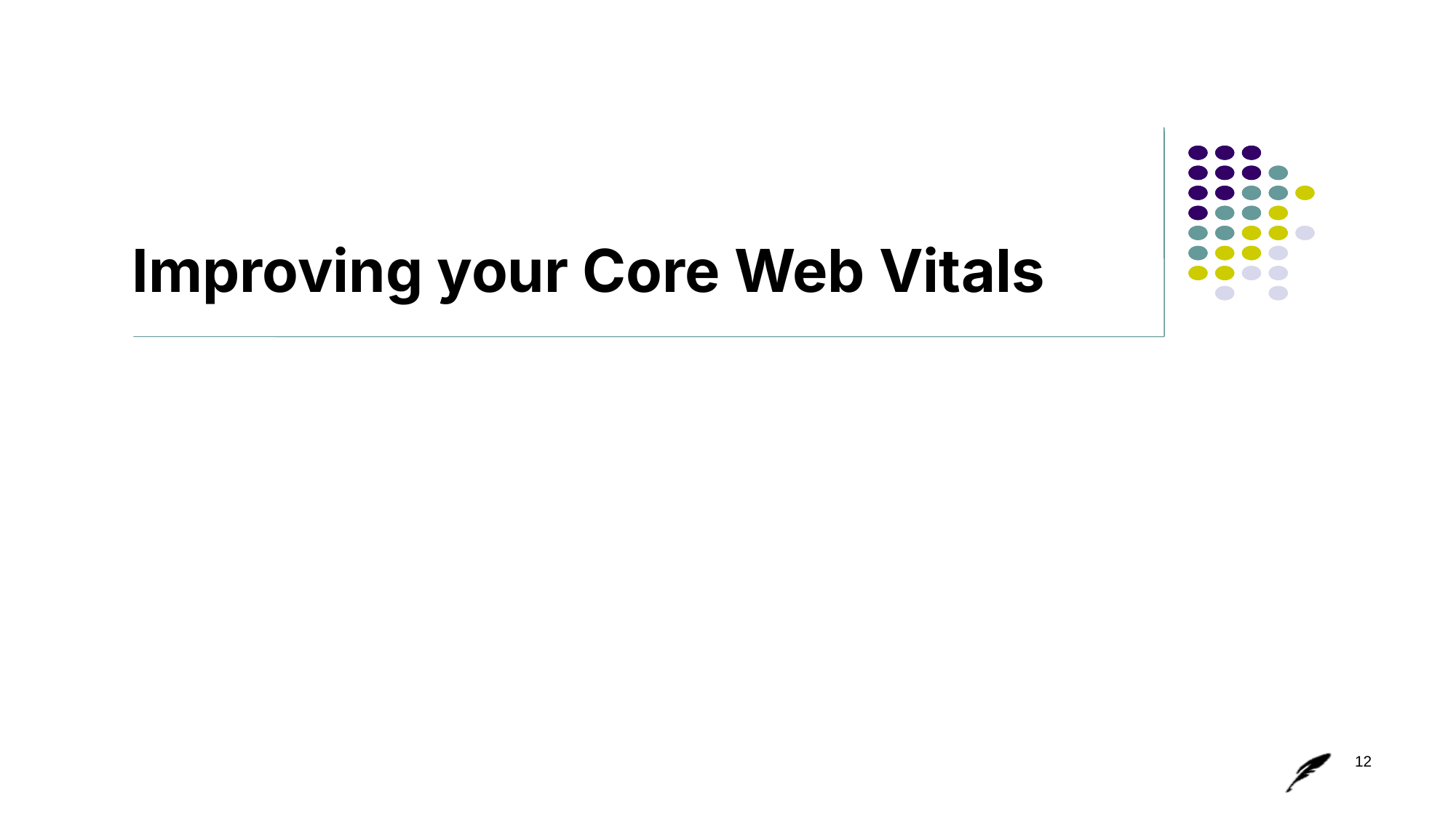

# Improving your Core Web Vitals

12